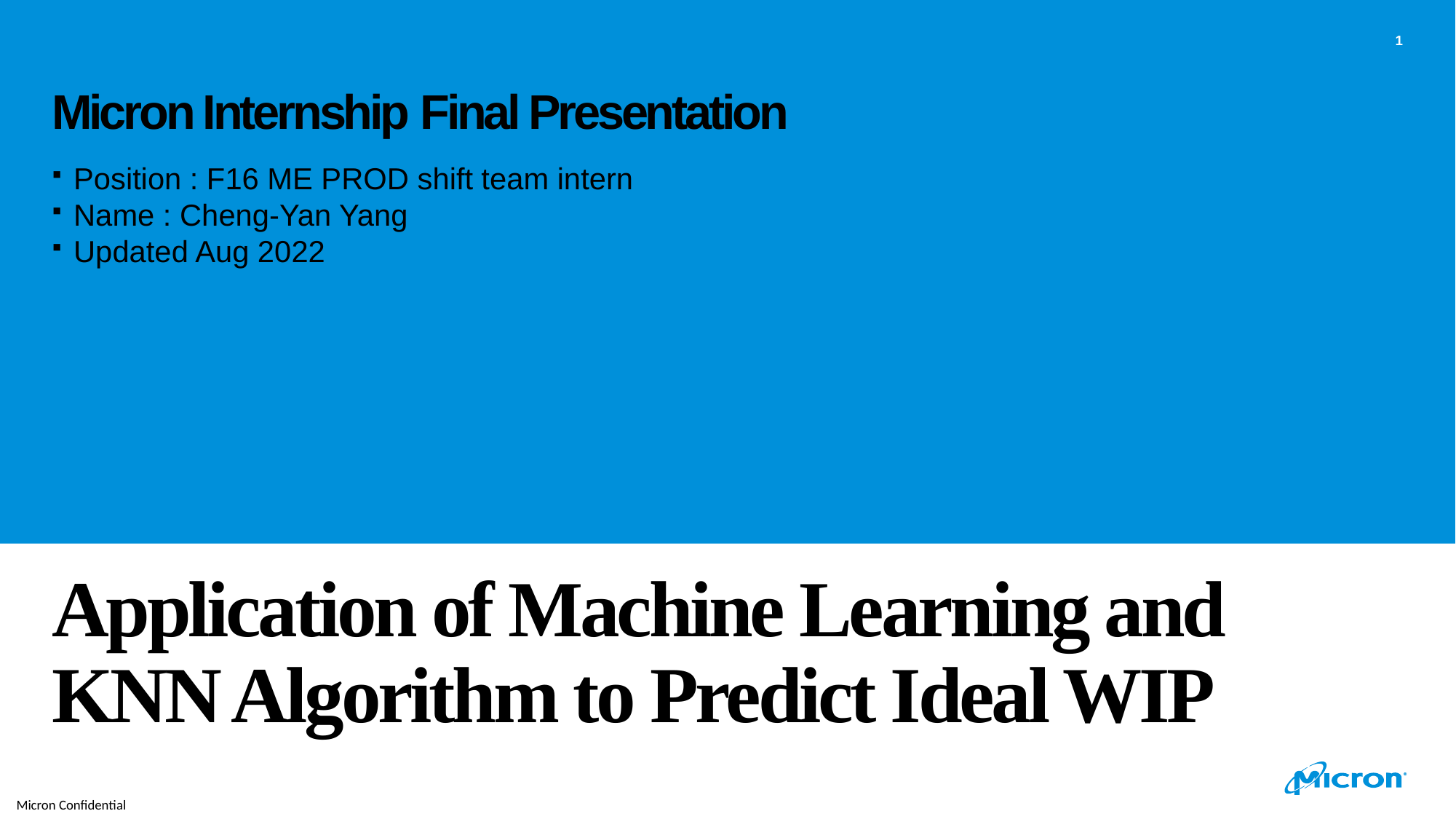

1
Micron Internship Final Presentation
Position : F16 ME PROD shift team intern
Name : Cheng-Yan Yang
Updated Aug 2022

# Application of Machine Learning and KNN Algorithm to Predict Ideal WIP